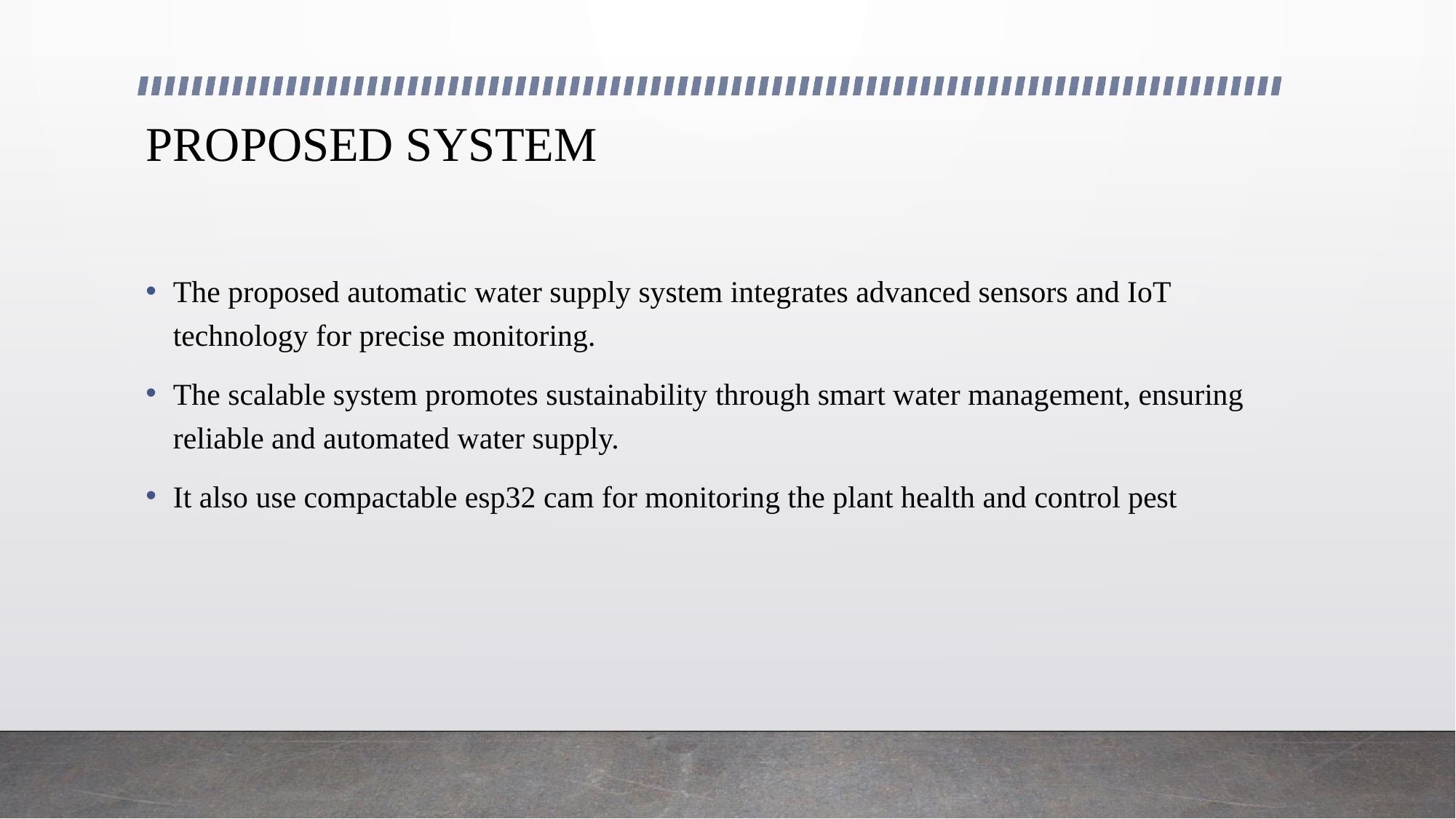

# PROPOSED SYSTEM
The proposed automatic water supply system integrates advanced sensors and IoT technology for precise monitoring.
The scalable system promotes sustainability through smart water management, ensuring reliable and automated water supply.
It also use compactable esp32 cam for monitoring the plant health and control pest